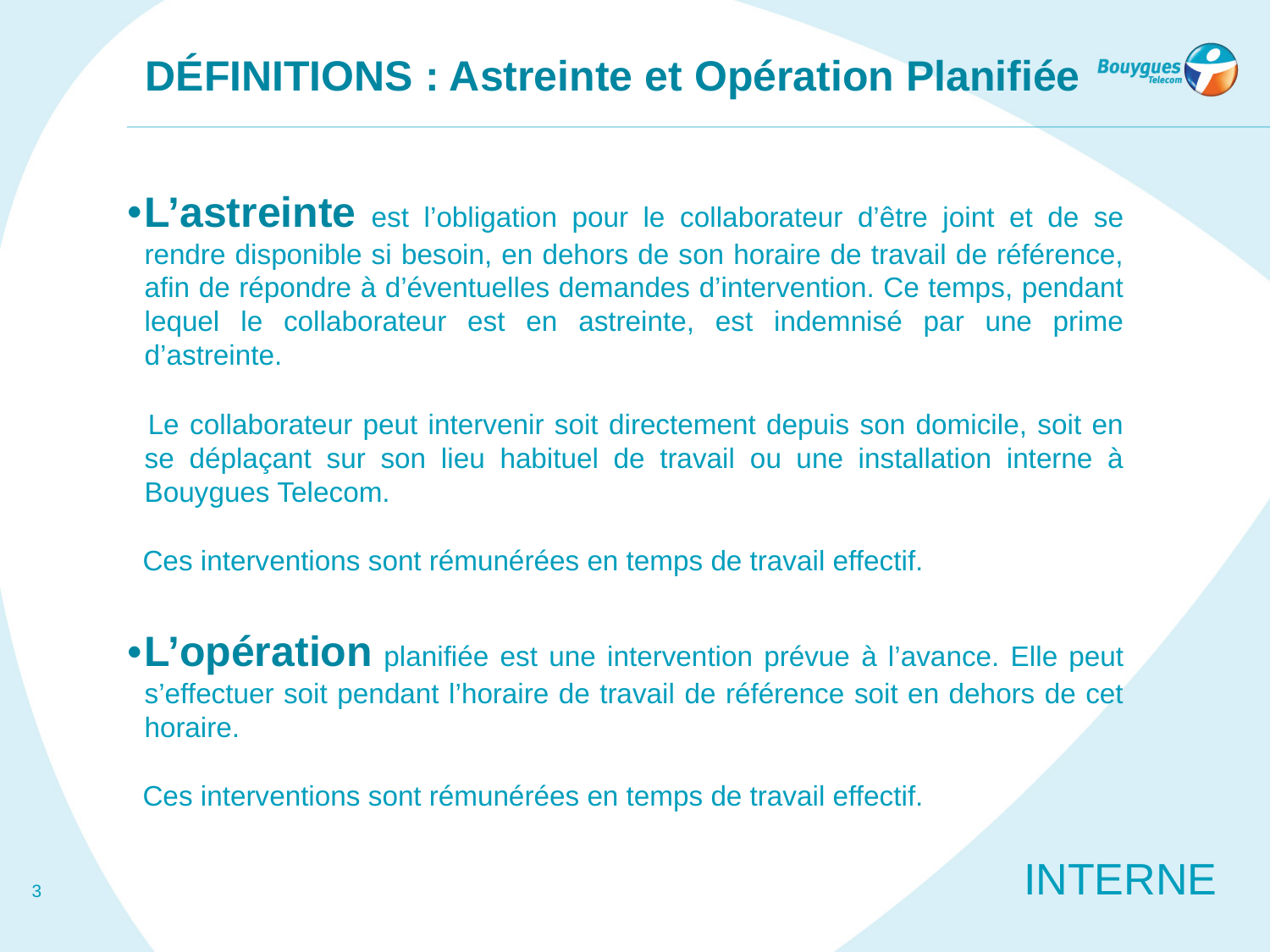

Définitions : Astreinte et Opération Planifiée
L’astreinte est l’obligation pour le collaborateur d’être joint et de se rendre disponible si besoin, en dehors de son horaire de travail de référence, afin de répondre à d’éventuelles demandes d’intervention. Ce temps, pendant lequel le collaborateur est en astreinte, est indemnisé par une prime d’astreinte.

  Le collaborateur peut intervenir soit directement depuis son domicile, soit en se déplaçant sur son lieu habituel de travail ou une installation interne à Bouygues Telecom.

  Ces interventions sont rémunérées en temps de travail effectif.

L’opération planifiée est une intervention prévue à l’avance. Elle peut s’effectuer soit pendant l’horaire de travail de référence soit en dehors de cet horaire.

  Ces interventions sont rémunérées en temps de travail effectif.

3